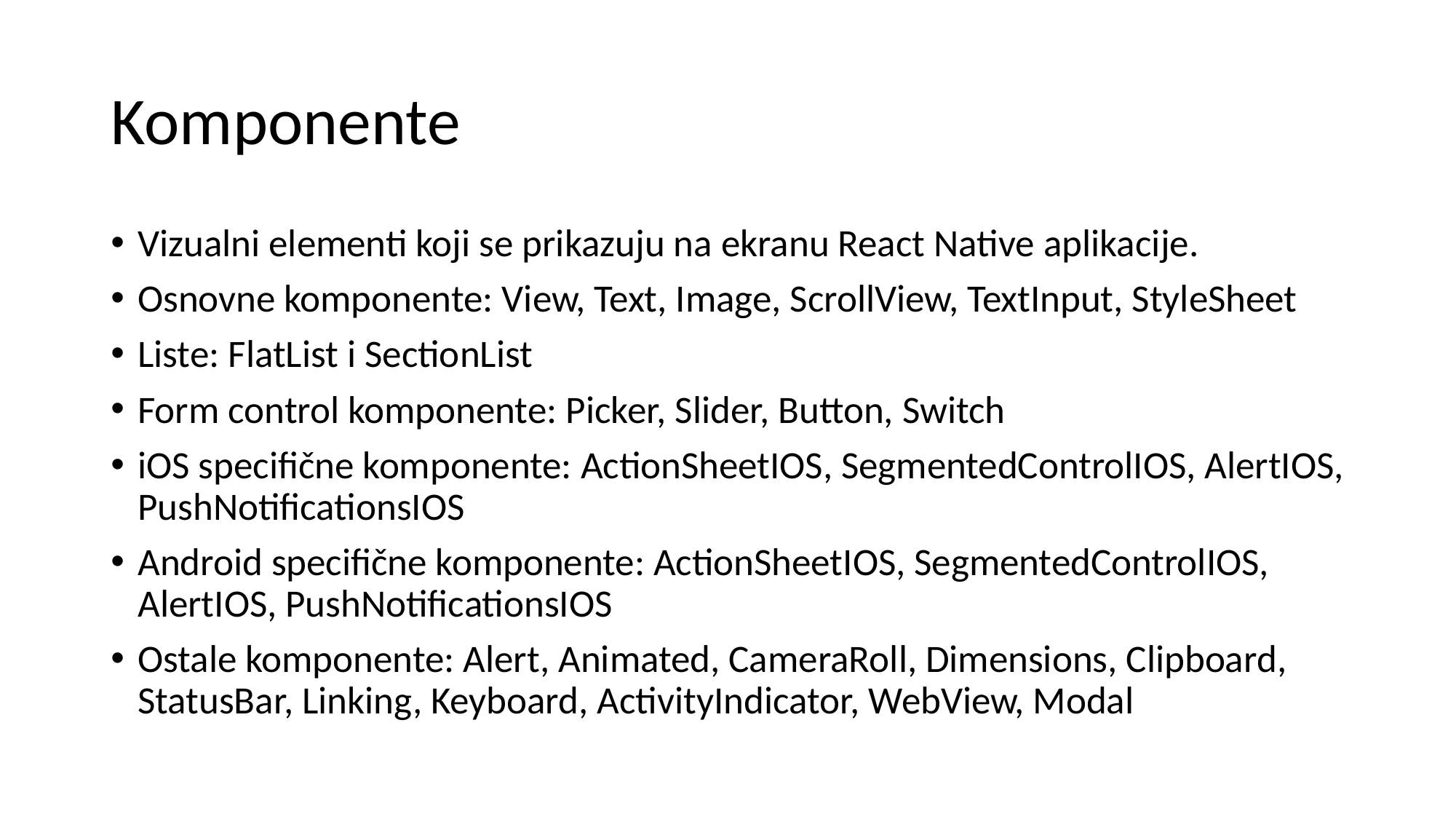

# Komponente
Vizualni elementi koji se prikazuju na ekranu React Native aplikacije.
Osnovne komponente: View, Text, Image, ScrollView, TextInput, StyleSheet
Liste: FlatList i SectionList
Form control komponente: Picker, Slider, Button, Switch
iOS specifične komponente: ActionSheetIOS, SegmentedControlIOS, AlertIOS, PushNotificationsIOS
Android specifične komponente: ActionSheetIOS, SegmentedControlIOS, AlertIOS, PushNotificationsIOS
Ostale komponente: Alert, Animated, CameraRoll, Dimensions, Clipboard, StatusBar, Linking, Keyboard, ActivityIndicator, WebView, Modal